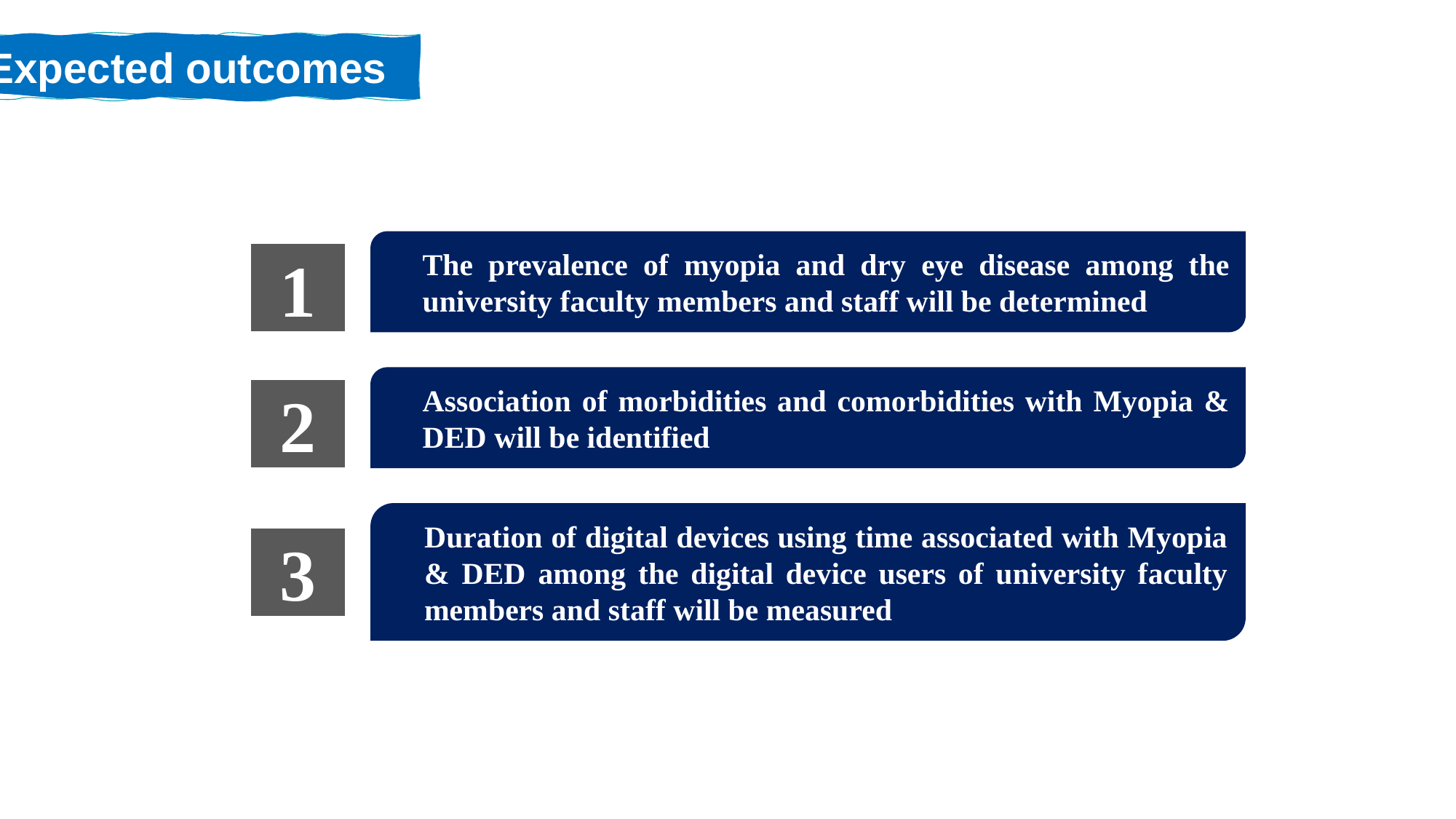

Expected outcomes
The prevalence of myopia and dry eye disease among the university faculty members and staff will be determined
1
Association of morbidities and comorbidities with Myopia & DED will be identified
2
Duration of digital devices using time associated with Myopia & DED among the digital device users of university faculty members and staff will be measured
3